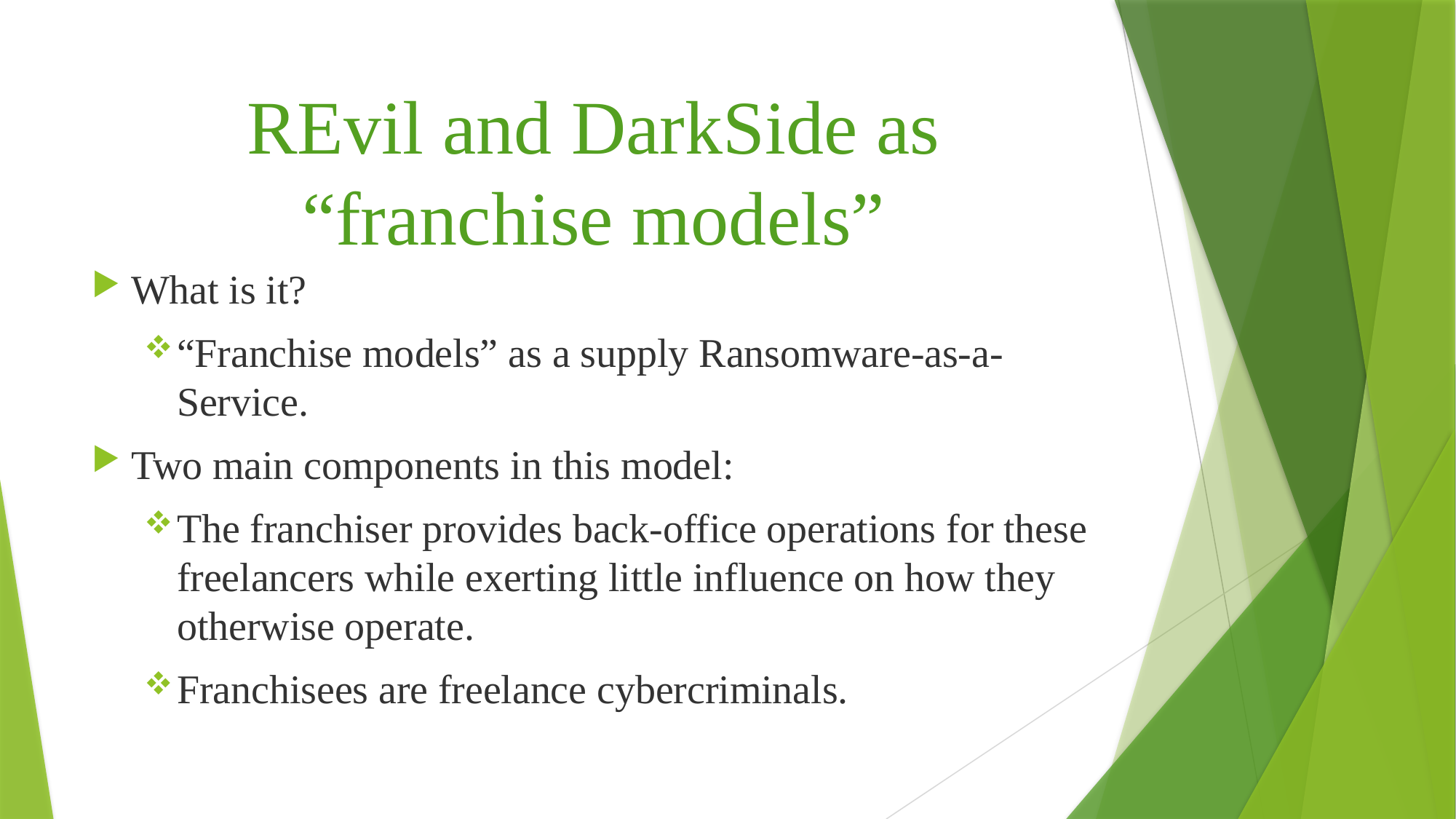

# REvil and DarkSide as “franchise models”
What is it?
“Franchise models” as a supply Ransomware-as-a-Service.
Two main components in this model:
The franchiser provides back-office operations for these freelancers while exerting little influence on how they otherwise operate.
Franchisees are freelance cybercriminals.